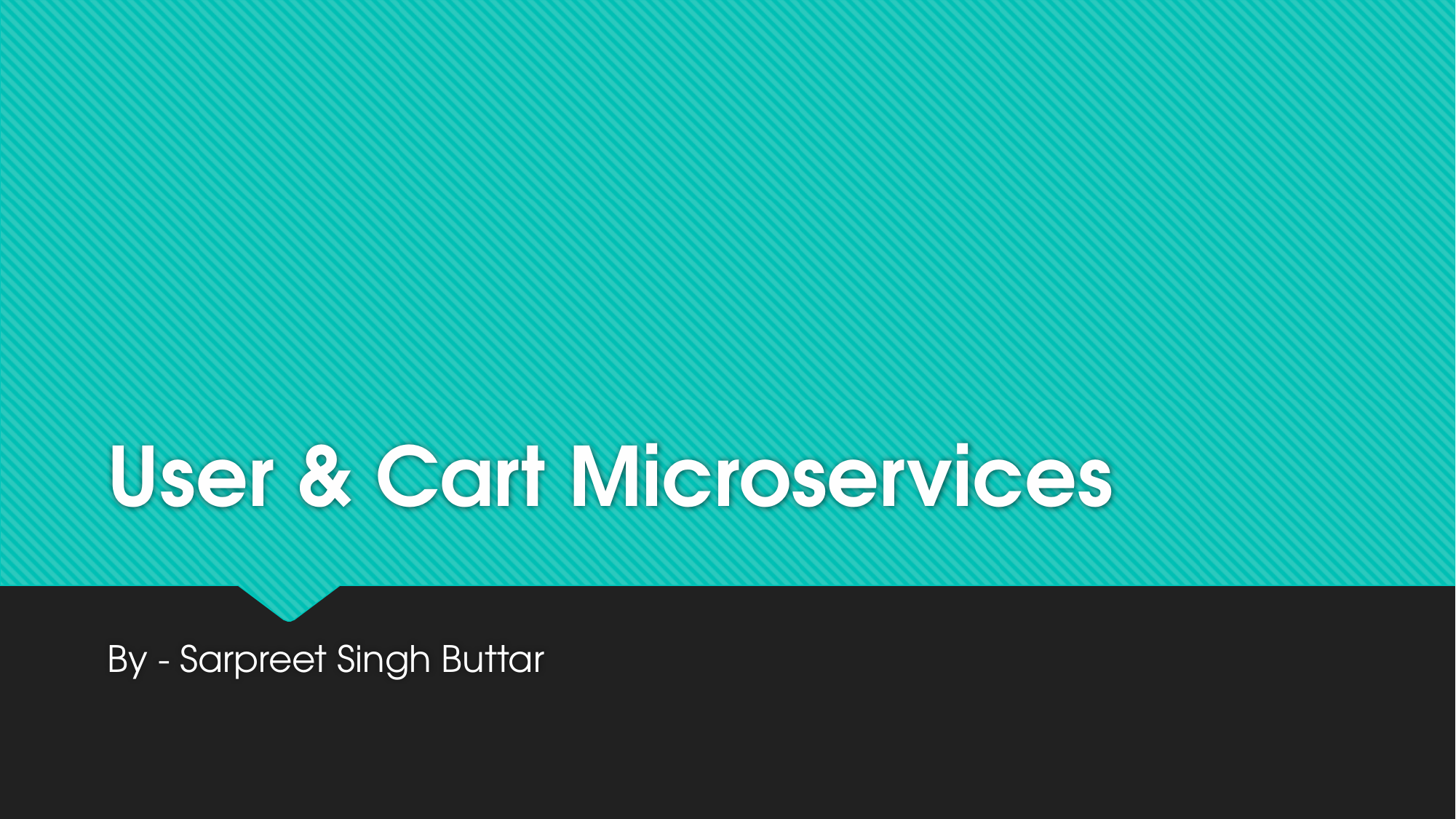

# User & Cart Microservices
By - Sarpreet Singh Buttar